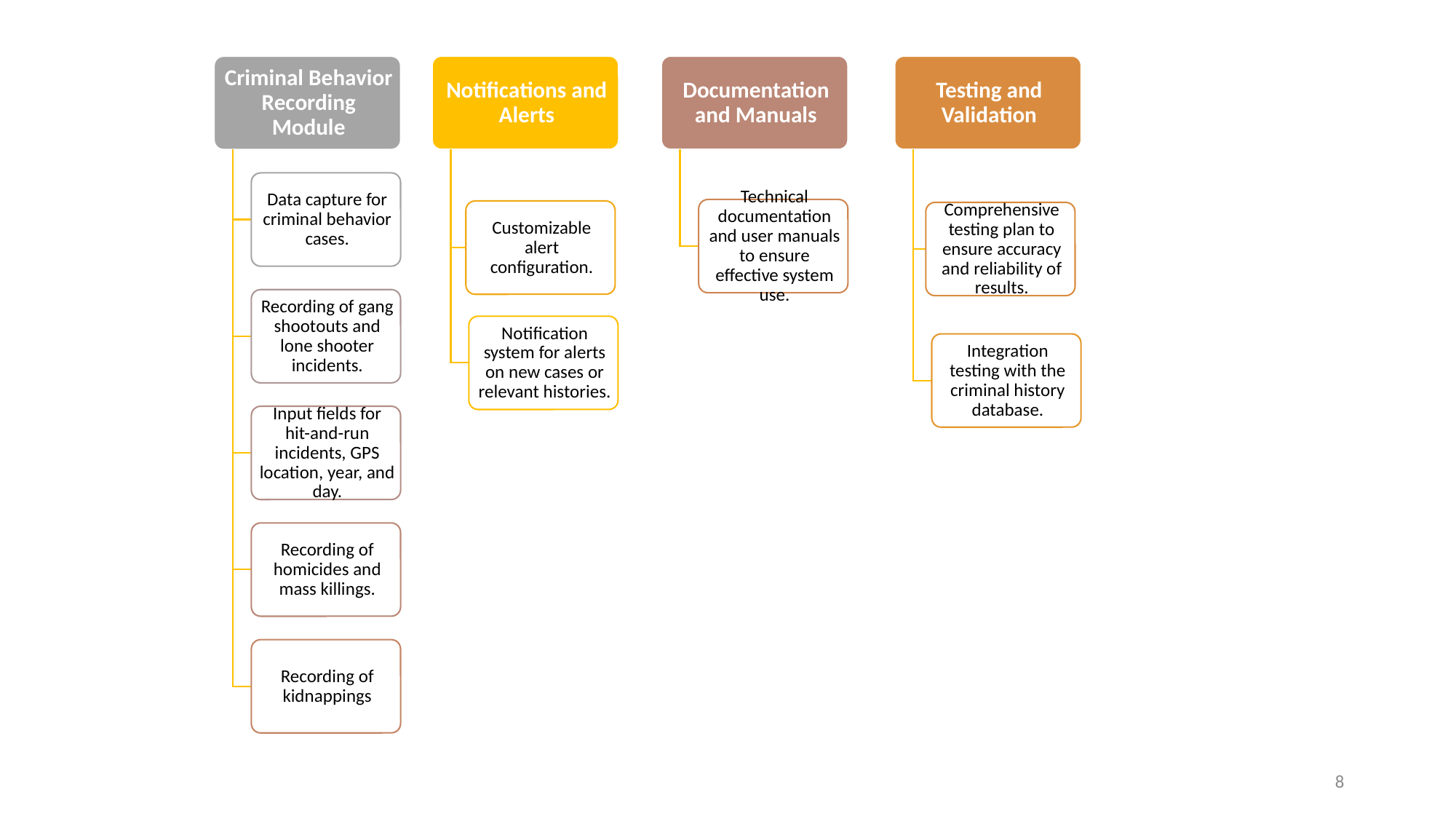

Criminal Behavior Recording Module
Data capture for criminal behavior cases.
Recording of gang shootouts and lone shooter incidents.
Input fields for hit-and-run incidents, GPS location, year, and day.
Recording of homicides and mass killings.
Recording of kidnappings
Documentation and Manuals
Technical documentation and user manuals to ensure effective system use.
Testing and Validation
Comprehensive testing plan to ensure accuracy and reliability of results.
Integration testing with the criminal history database.
Notifications and Alerts
Customizable alert configuration.
Notification system for alerts on new cases or relevant histories.
8